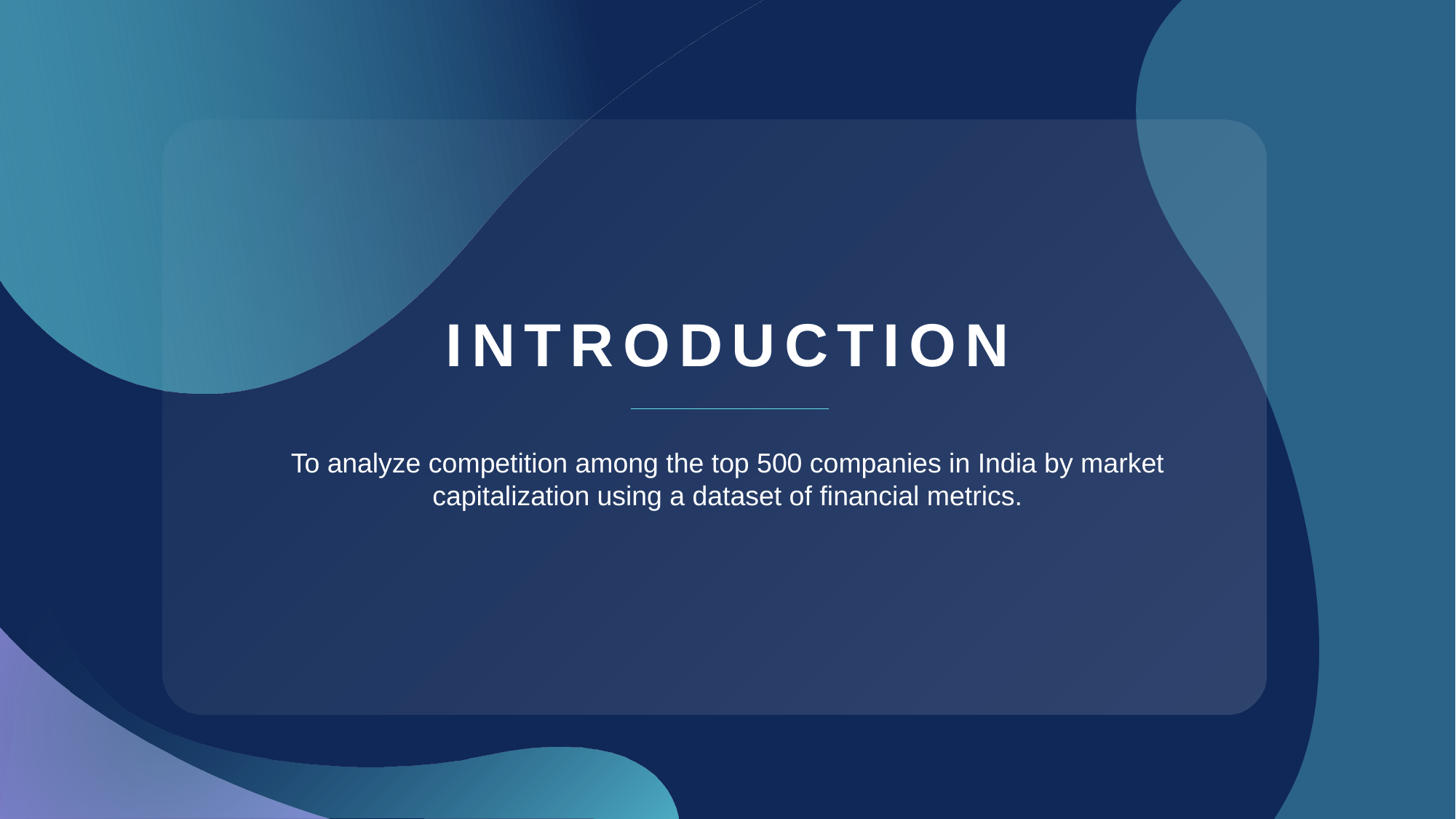

# INTRODUCTION
To analyze competition among the top 500 companies in India by market capitalization using a dataset of financial metrics.